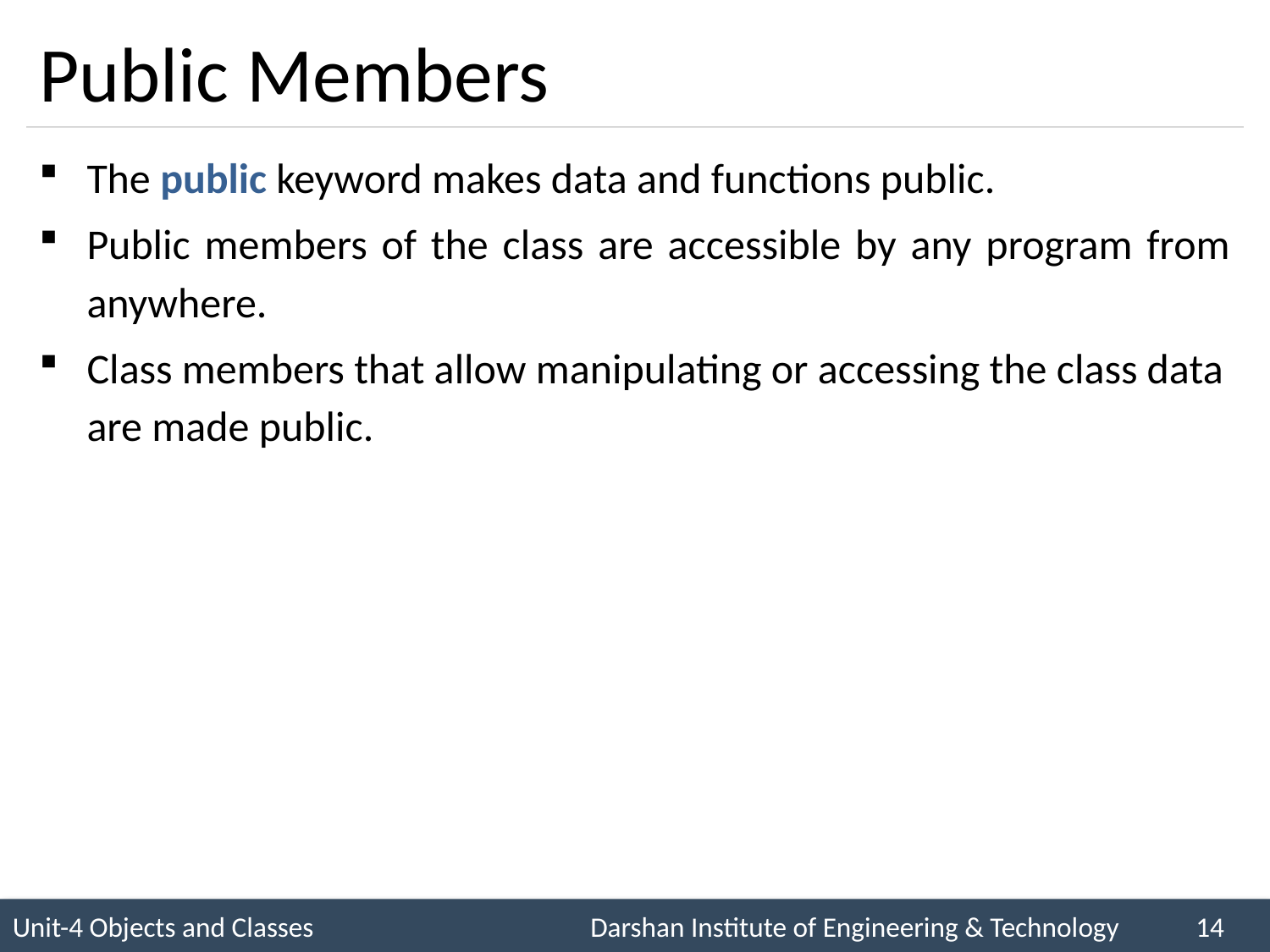

# Public Members
The public keyword makes data and functions public.
Public members of the class are accessible by any program from anywhere.
Class members that allow manipulating or accessing the class data are made public.